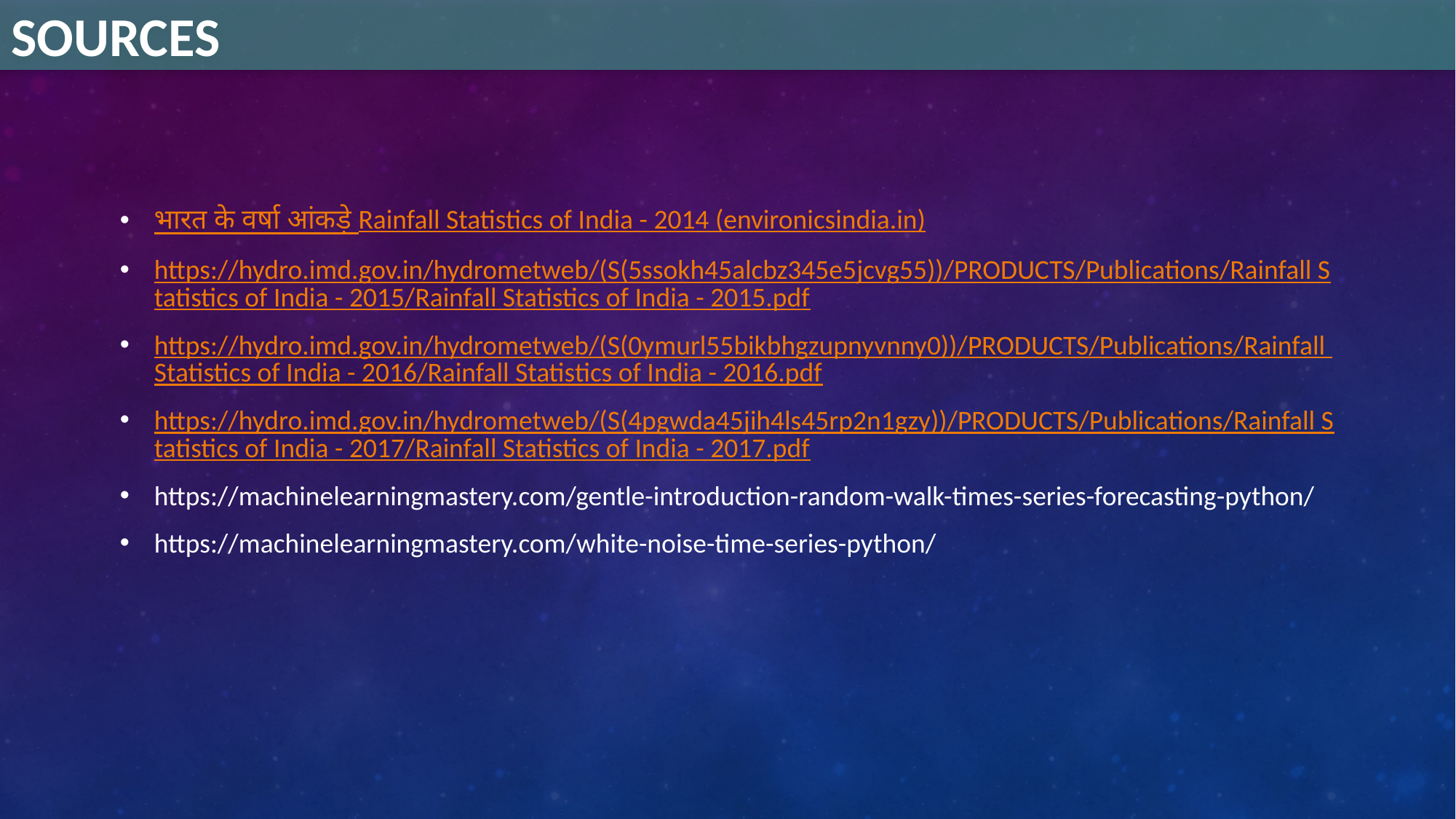

sources
भारत के वर्षा आंकड़े Rainfall Statistics of India - 2014 (environicsindia.in)
https://hydro.imd.gov.in/hydrometweb/(S(5ssokh45alcbz345e5jcvg55))/PRODUCTS/Publications/Rainfall Statistics of India - 2015/Rainfall Statistics of India - 2015.pdf
https://hydro.imd.gov.in/hydrometweb/(S(0ymurl55bikbhgzupnyvnny0))/PRODUCTS/Publications/Rainfall Statistics of India - 2016/Rainfall Statistics of India - 2016.pdf
https://hydro.imd.gov.in/hydrometweb/(S(4pgwda45jih4ls45rp2n1gzy))/PRODUCTS/Publications/Rainfall Statistics of India - 2017/Rainfall Statistics of India - 2017.pdf
https://machinelearningmastery.com/gentle-introduction-random-walk-times-series-forecasting-python/
https://machinelearningmastery.com/white-noise-time-series-python/